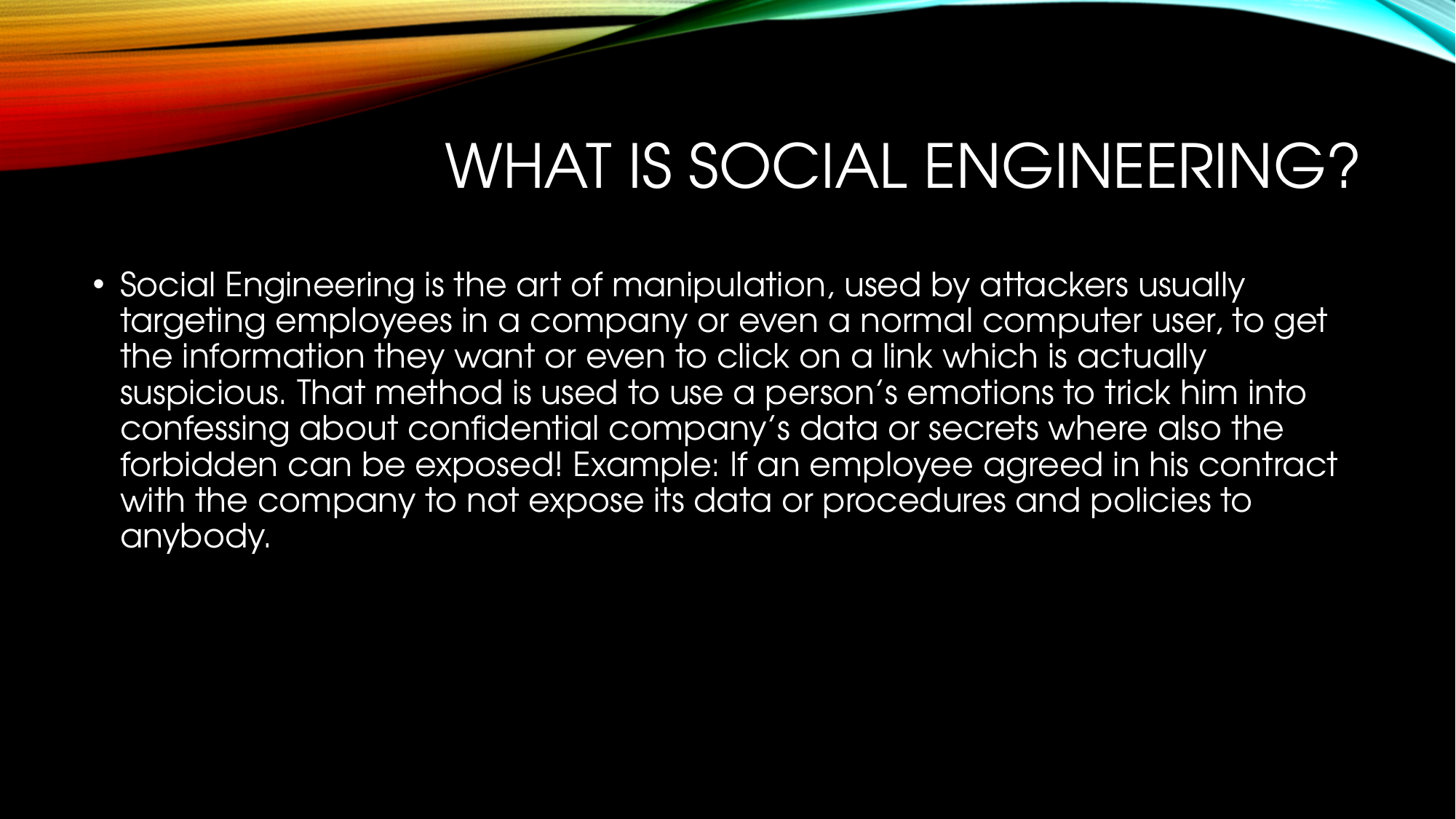

# What is social engineering?
Social Engineering is the art of manipulation, used by attackers usually targeting employees in a company or even a normal computer user, to get the information they want or even to click on a link which is actually suspicious. That method is used to use a person’s emotions to trick him into confessing about confidential company’s data or secrets where also the forbidden can be exposed! Example: If an employee agreed in his contract with the company to not expose its data or procedures and policies to anybody.